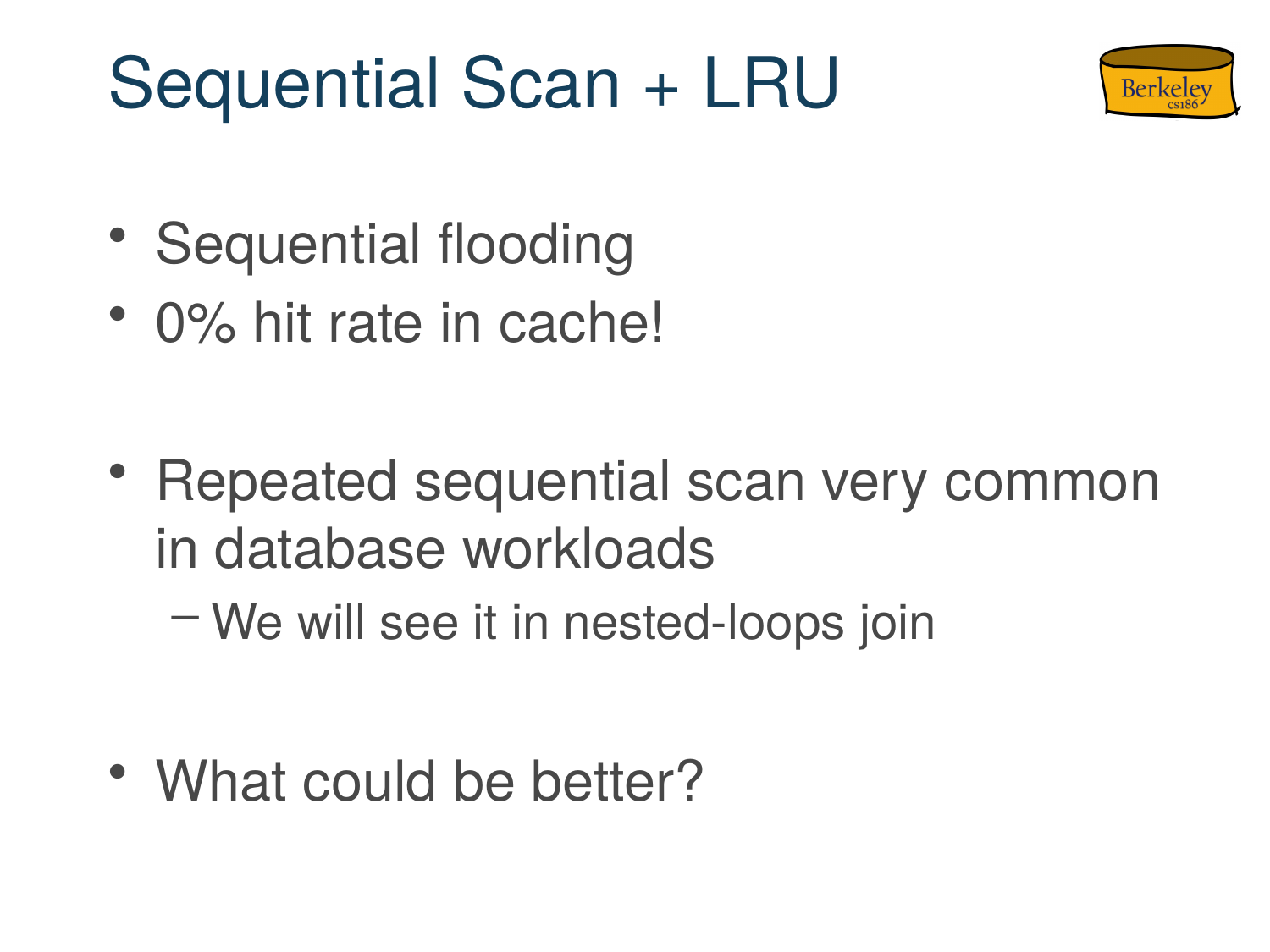

# Sequential Scan + LRU
Sequential flooding
0% hit rate in cache!

Repeated sequential scan very common in database workloads
We will see it in nested-loops join

What could be better?